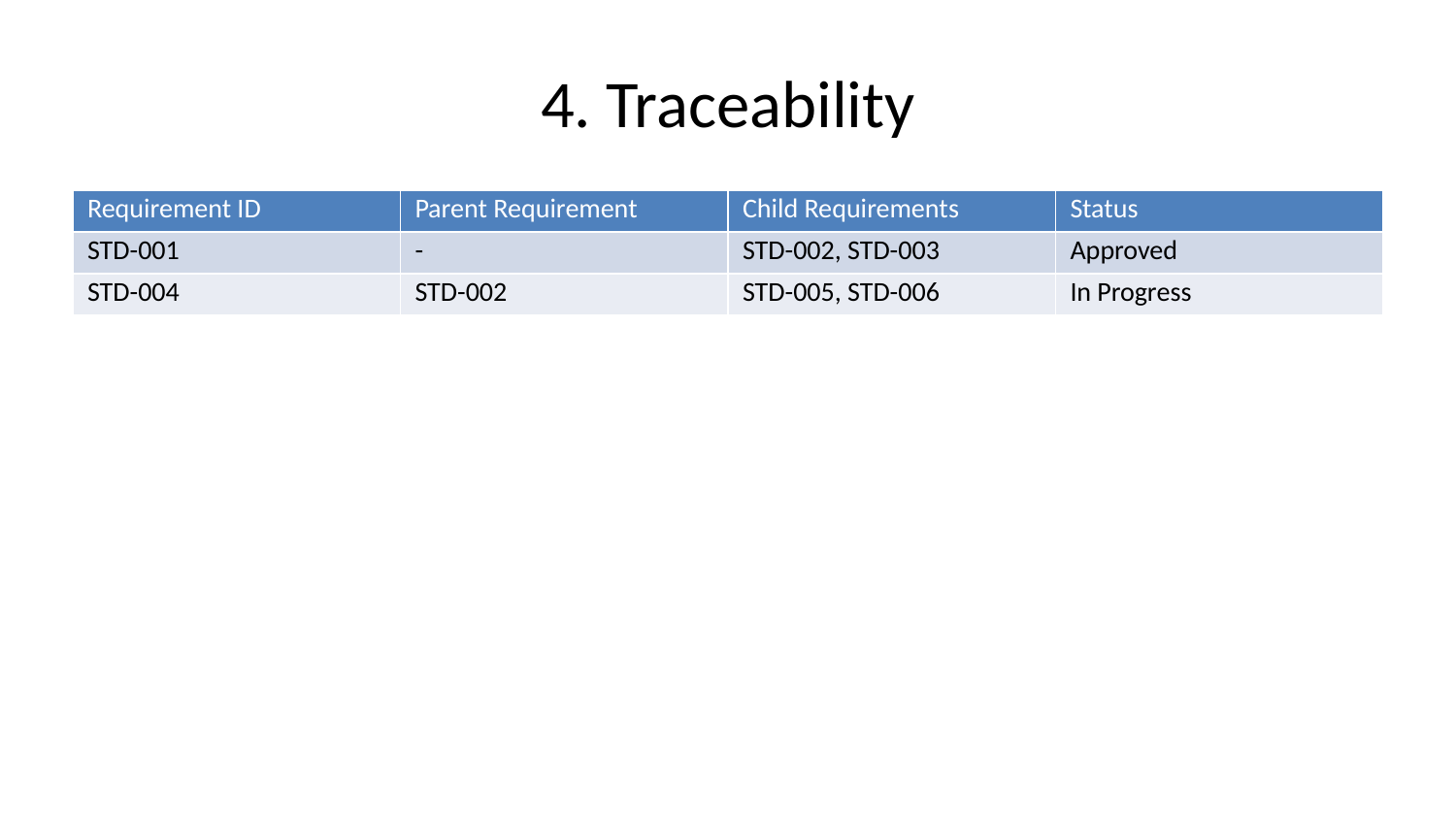

# 4. Traceability
| Requirement ID | Parent Requirement | Child Requirements | Status |
| --- | --- | --- | --- |
| STD-001 | - | STD-002, STD-003 | Approved |
| STD-004 | STD-002 | STD-005, STD-006 | In Progress |